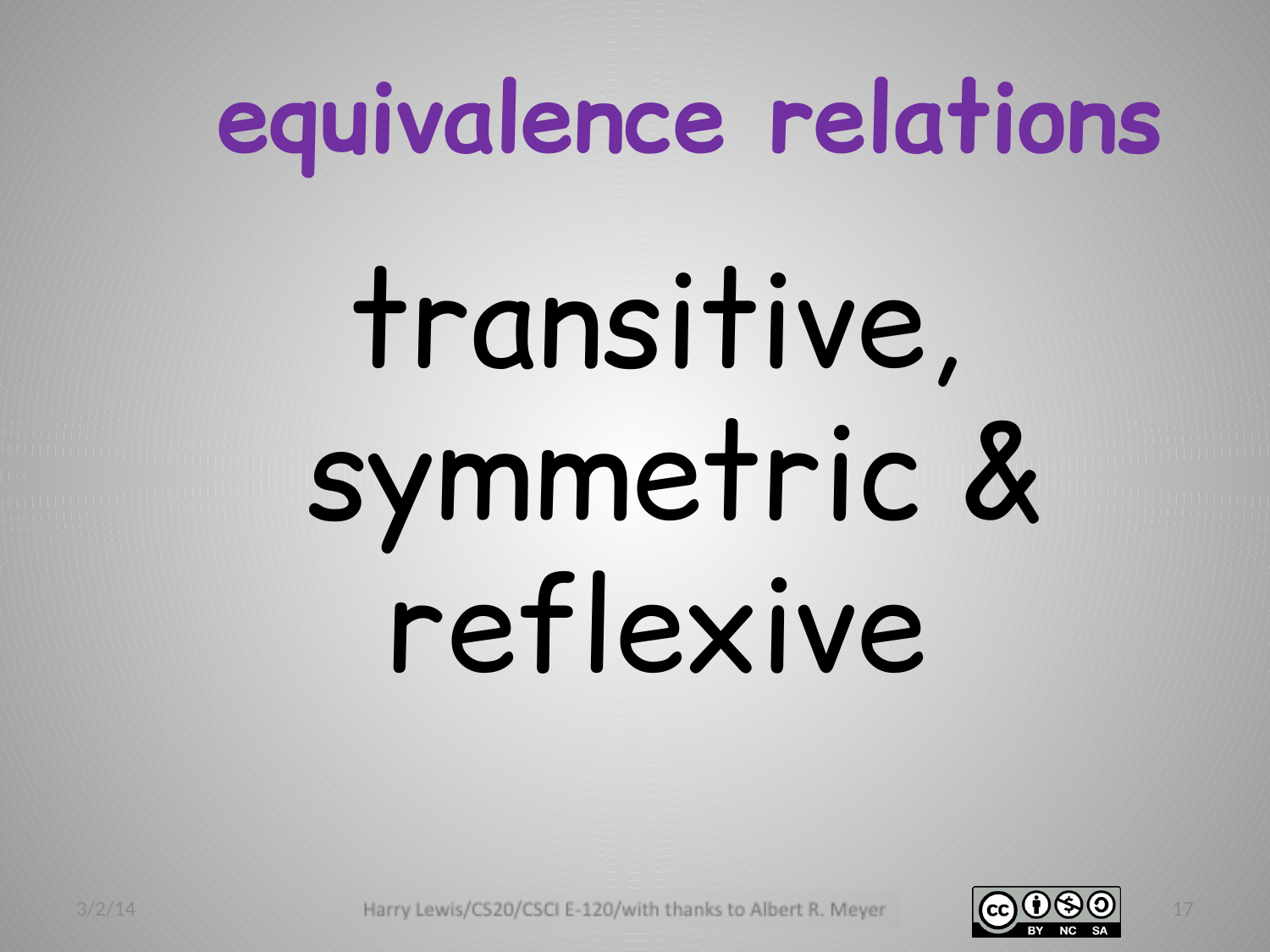

equivalence relations
transitive, symmetric &
reflexive
3/2/14
17